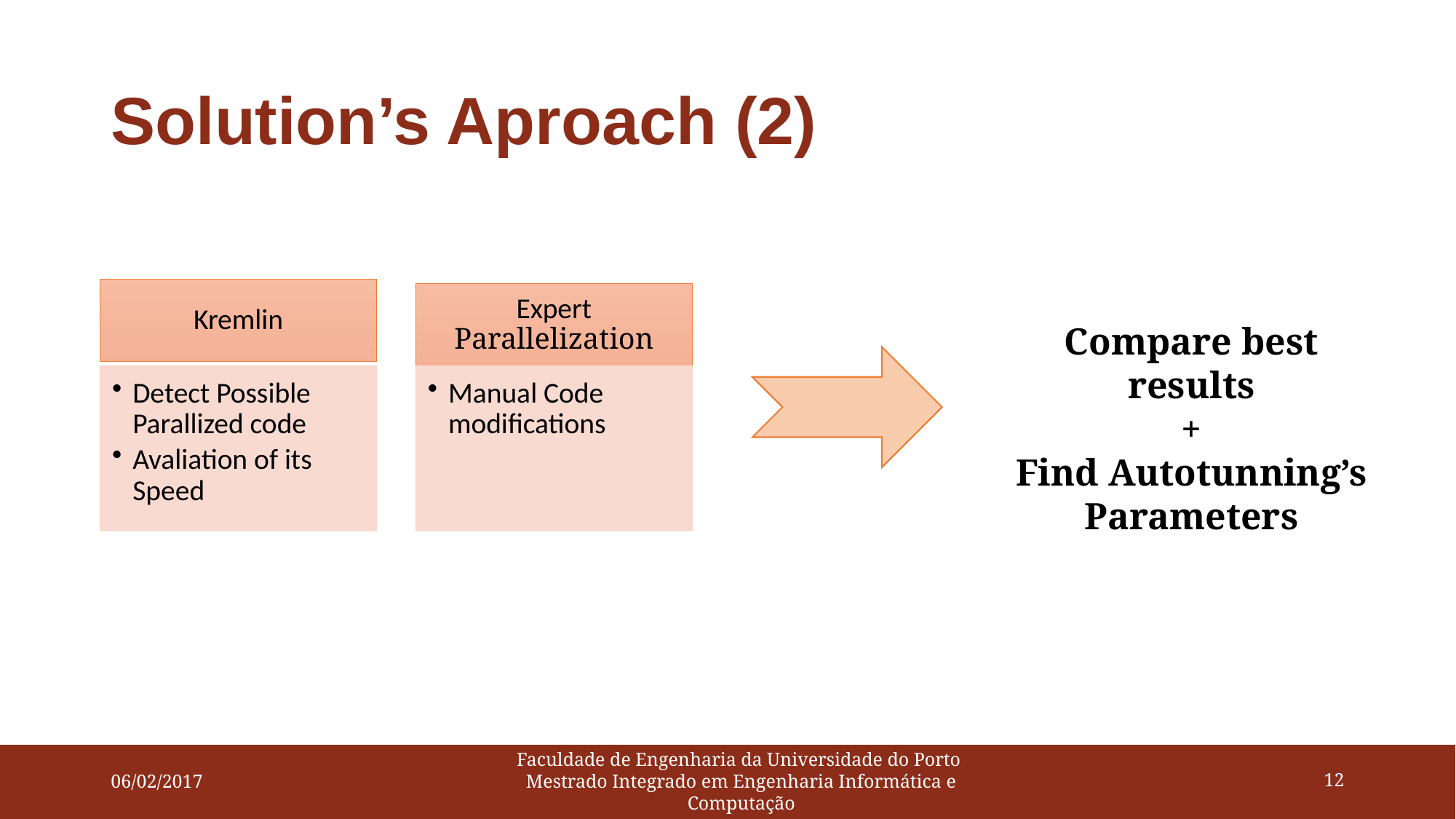

# Solution’s Aproach (2)
Kremlin
Detect Possible Parallized code
Avaliation of its Speed
Expert Parallelization
Manual Code modifications
Compare best results
+
Find Autotunning’s
 Parameters

06/02/2017
Faculdade de Engenharia da Universidade do Porto
Mestrado Integrado em Engenharia Informática e Computação
12